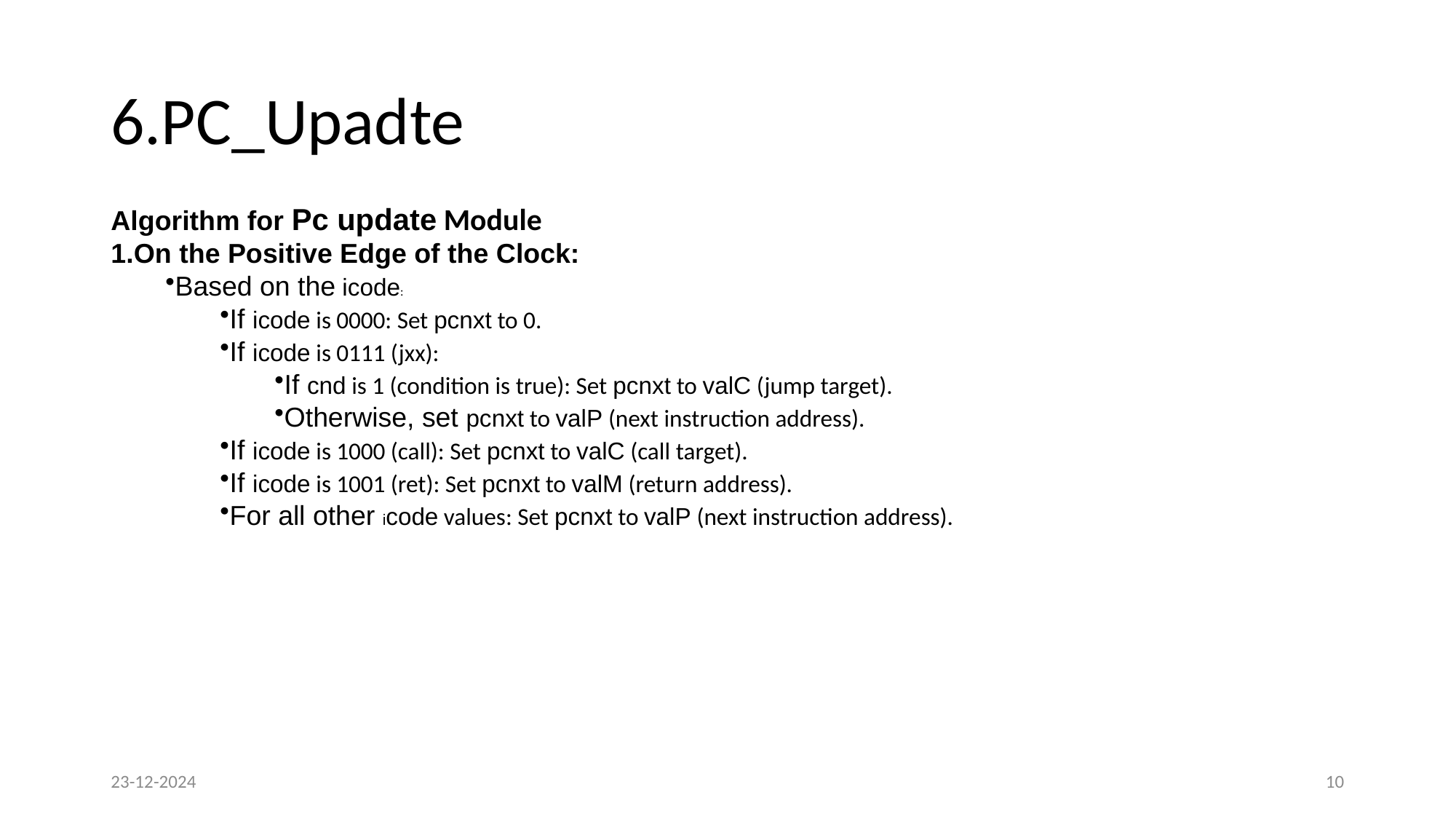

# 6.PC_Upadte
Algorithm for Pc update Module
On the Positive Edge of the Clock:
Based on the icode:
If icode is 0000: Set pcnxt to 0.
If icode is 0111 (jxx):
If cnd is 1 (condition is true): Set pcnxt to valC (jump target).
Otherwise, set pcnxt to valP (next instruction address).
If icode is 1000 (call): Set pcnxt to valC (call target).
If icode is 1001 (ret): Set pcnxt to valM (return address).
For all other icode values: Set pcnxt to valP (next instruction address).

23-12-2024
10